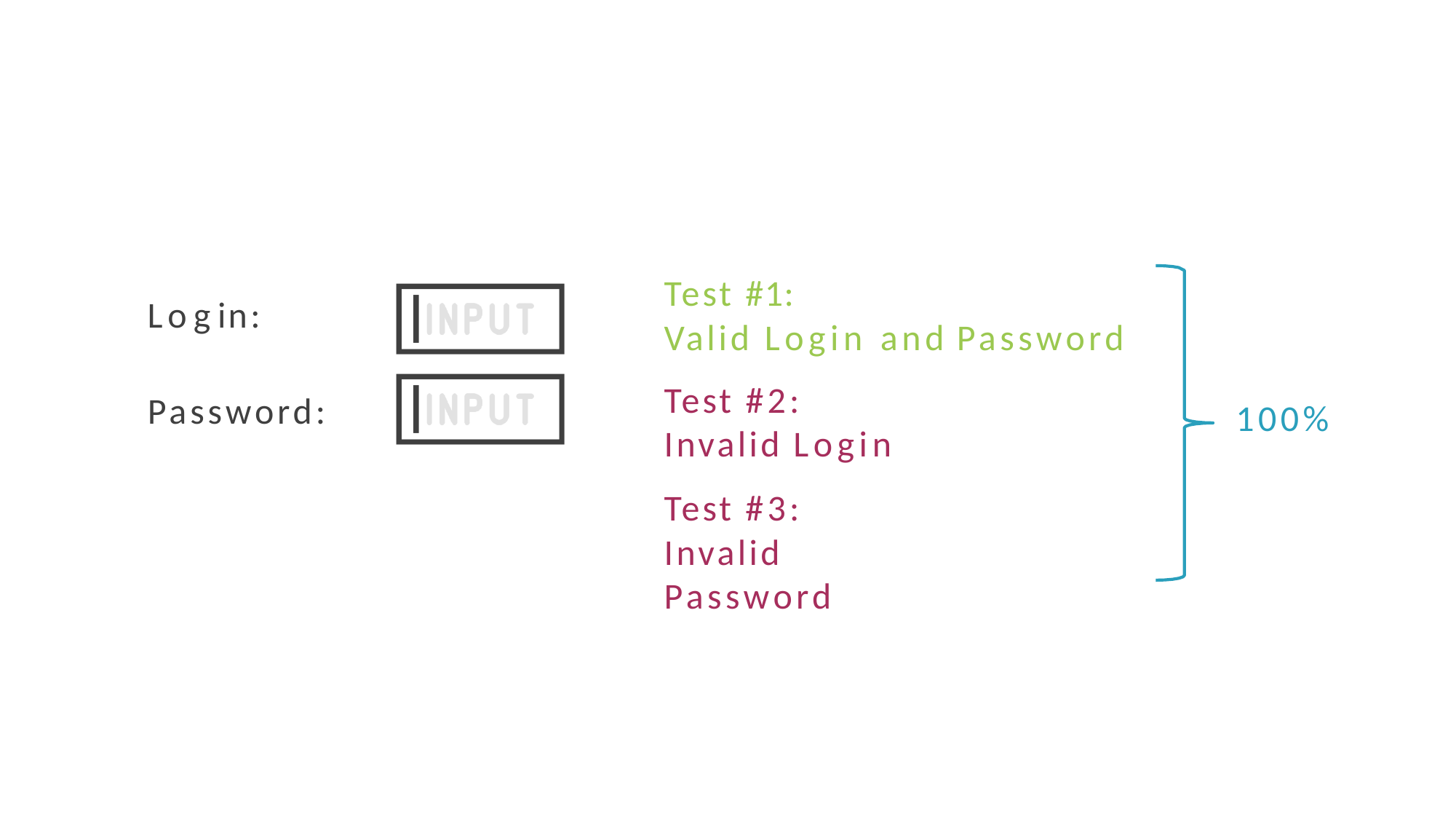

Test #1:
Valid Login and Password
Test #2:  Invalid Login
Test #3:
Invalid Password

Login:

Password:
100%